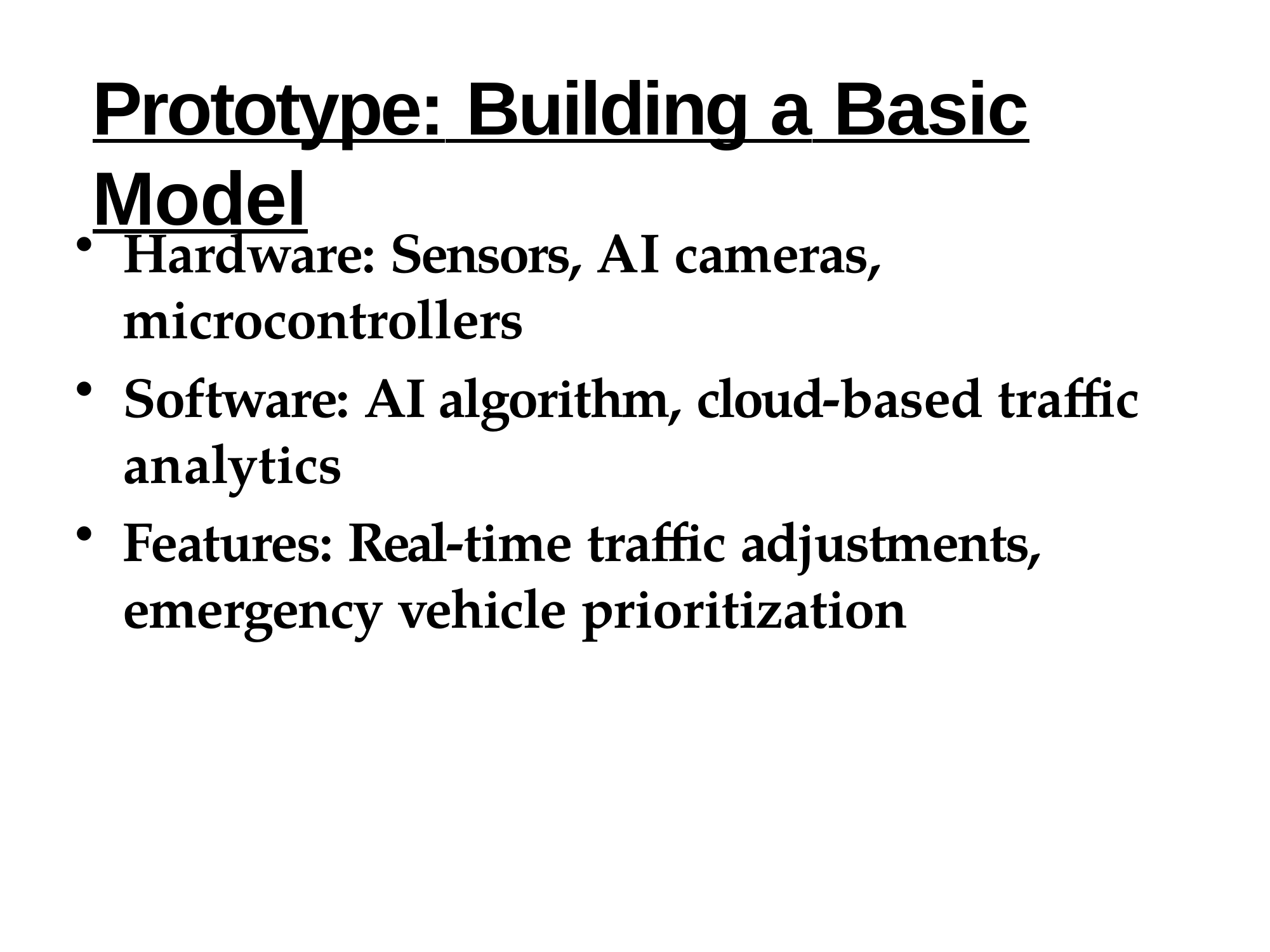

# Prototype: Building a Basic Model
Hardware: Sensors, AI cameras, microcontrollers
Software: AI algorithm, cloud-based traffic analytics
Features: Real-time traffic adjustments, emergency vehicle prioritization